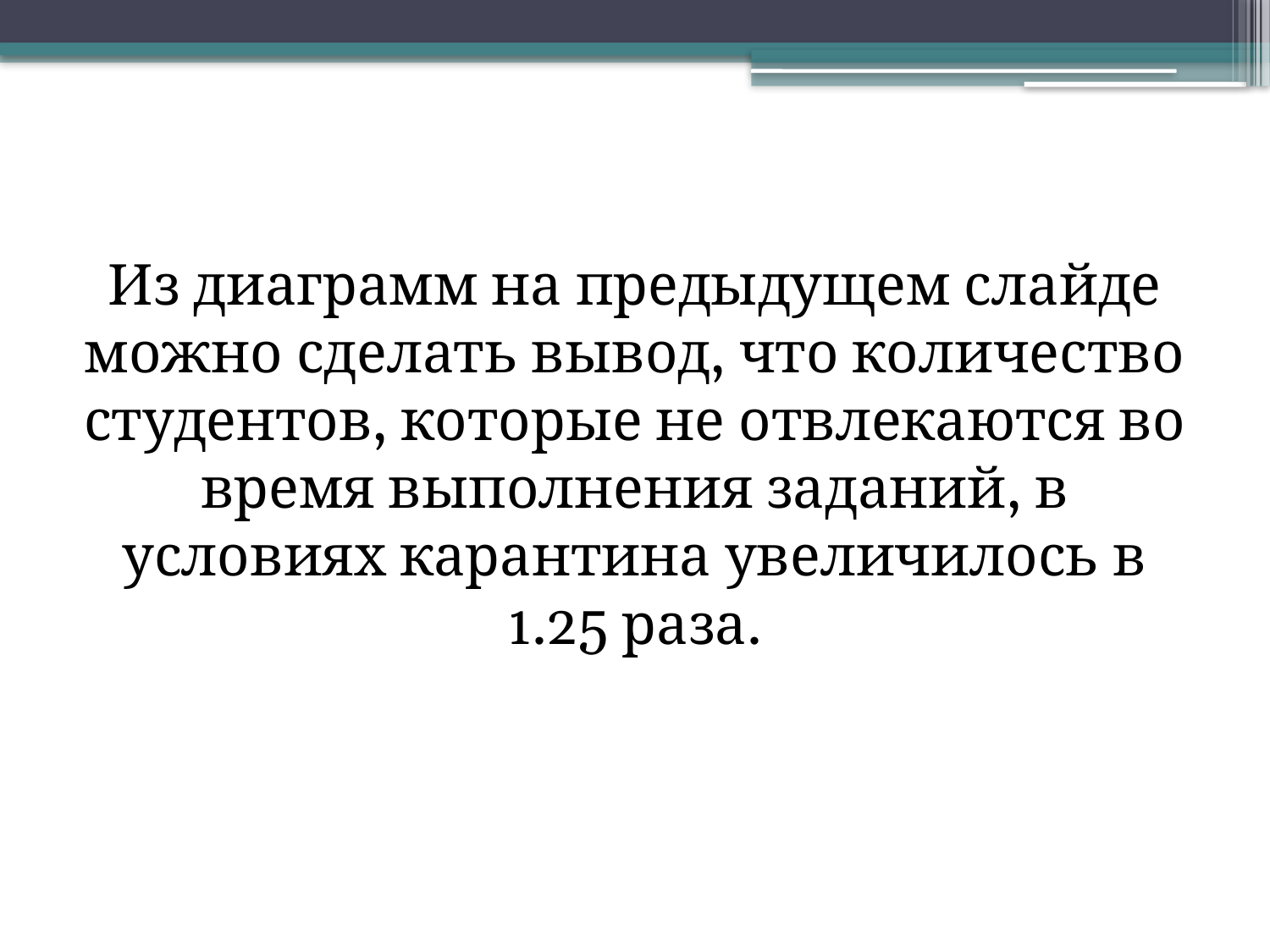

# Из диаграмм на предыдущем слайде можно сделать вывод, что количество студентов, которые не отвлекаются во время выполнения заданий, в условиях карантина увеличилось в 1.25 раза.